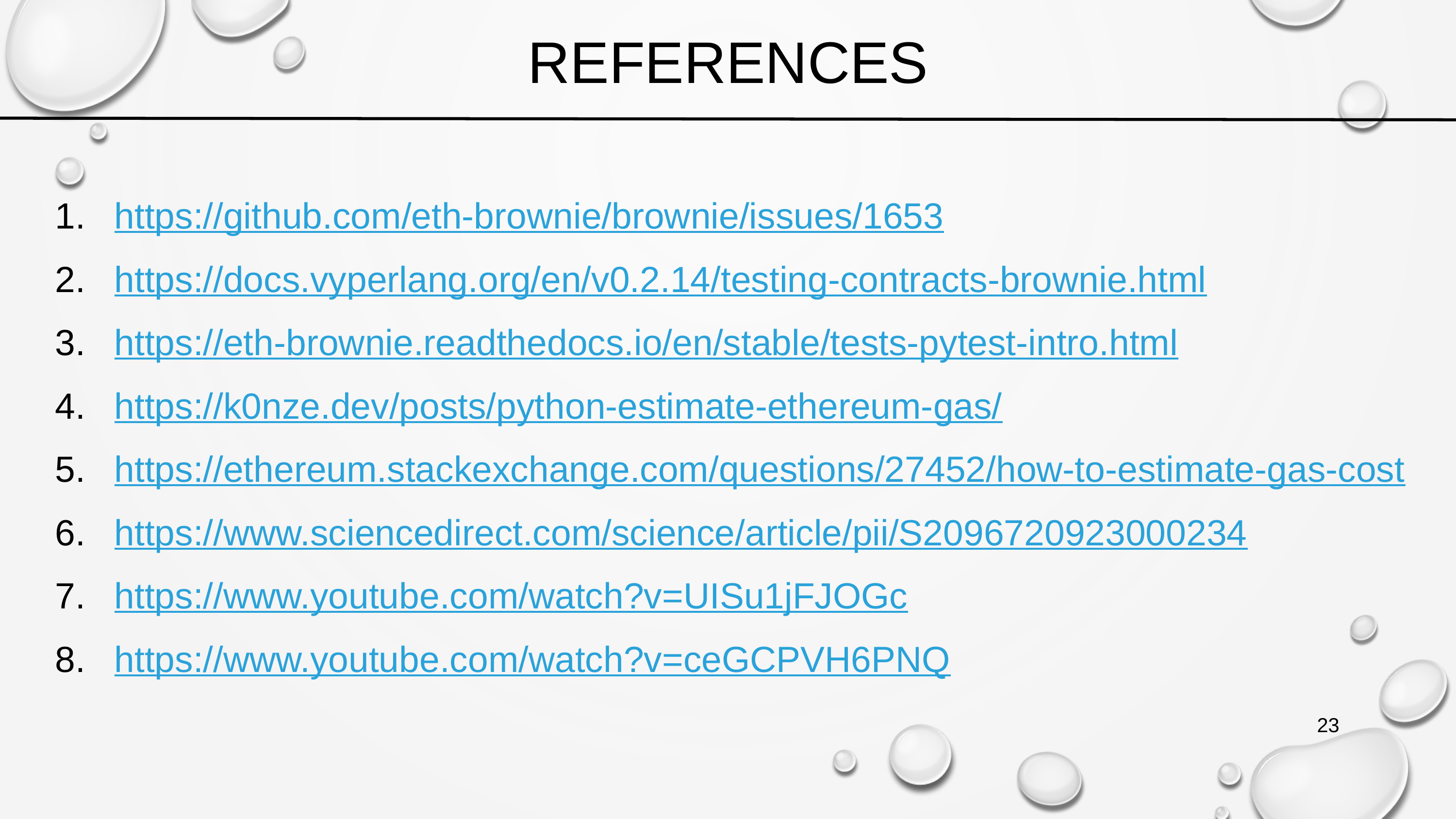

REFERENCES

https://github.com/eth-brownie/brownie/issues/1653
https://docs.vyperlang.org/en/v0.2.14/testing-contracts-brownie.html
https://eth-brownie.readthedocs.io/en/stable/tests-pytest-intro.html
https://k0nze.dev/posts/python-estimate-ethereum-gas/
https://ethereum.stackexchange.com/questions/27452/how-to-estimate-gas-cost
https://www.sciencedirect.com/science/article/pii/S2096720923000234
https://www.youtube.com/watch?v=UISu1jFJOGc
https://www.youtube.com/watch?v=ceGCPVH6PNQ

23